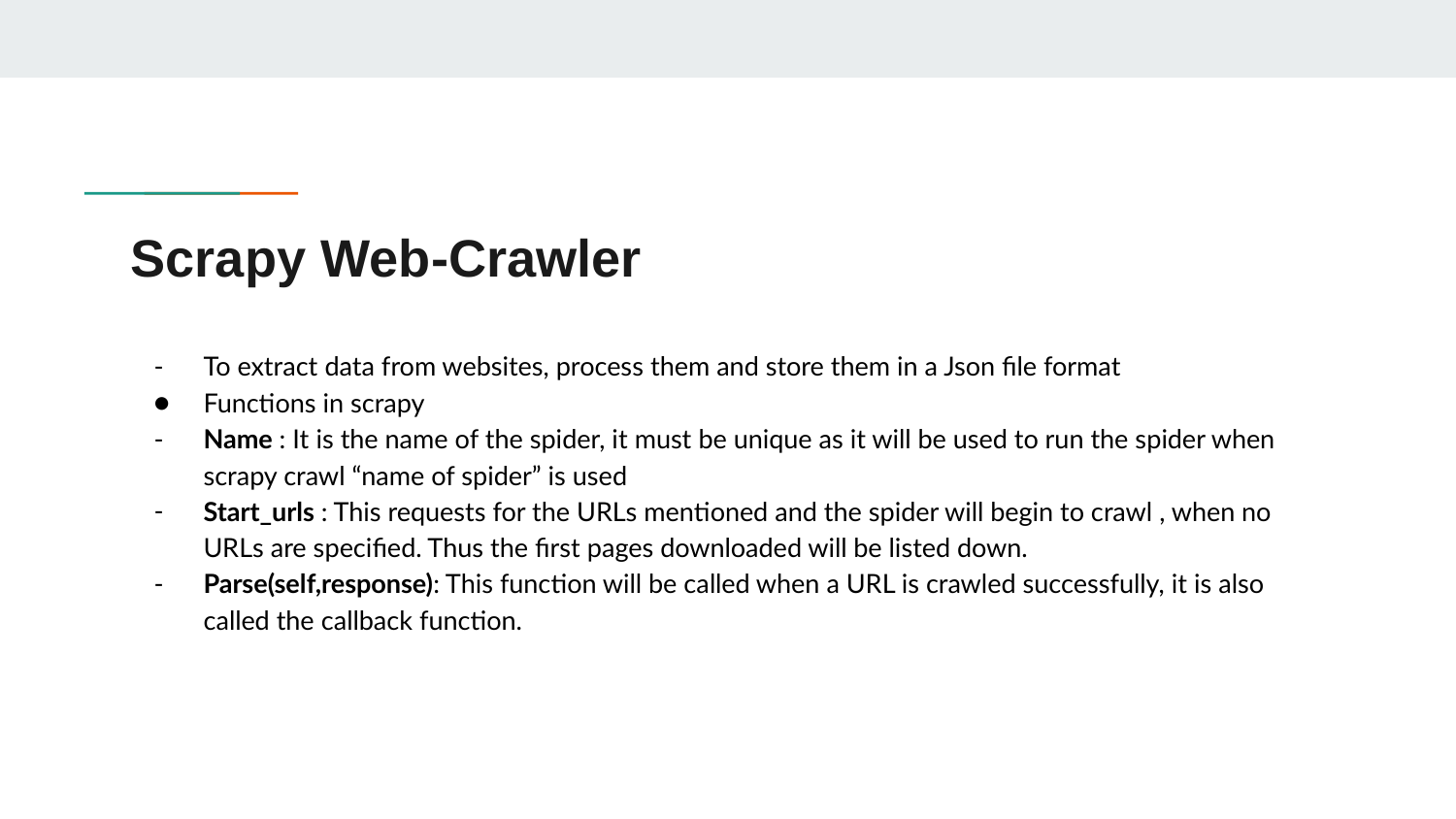

# Scrapy Web-Crawler
To extract data from websites, process them and store them in a Json file format
Functions in scrapy
Name : It is the name of the spider, it must be unique as it will be used to run the spider when scrapy crawl “name of spider” is used
Start_urls : This requests for the URLs mentioned and the spider will begin to crawl , when no URLs are specified. Thus the first pages downloaded will be listed down.
Parse(self,response): This function will be called when a URL is crawled successfully, it is also called the callback function.